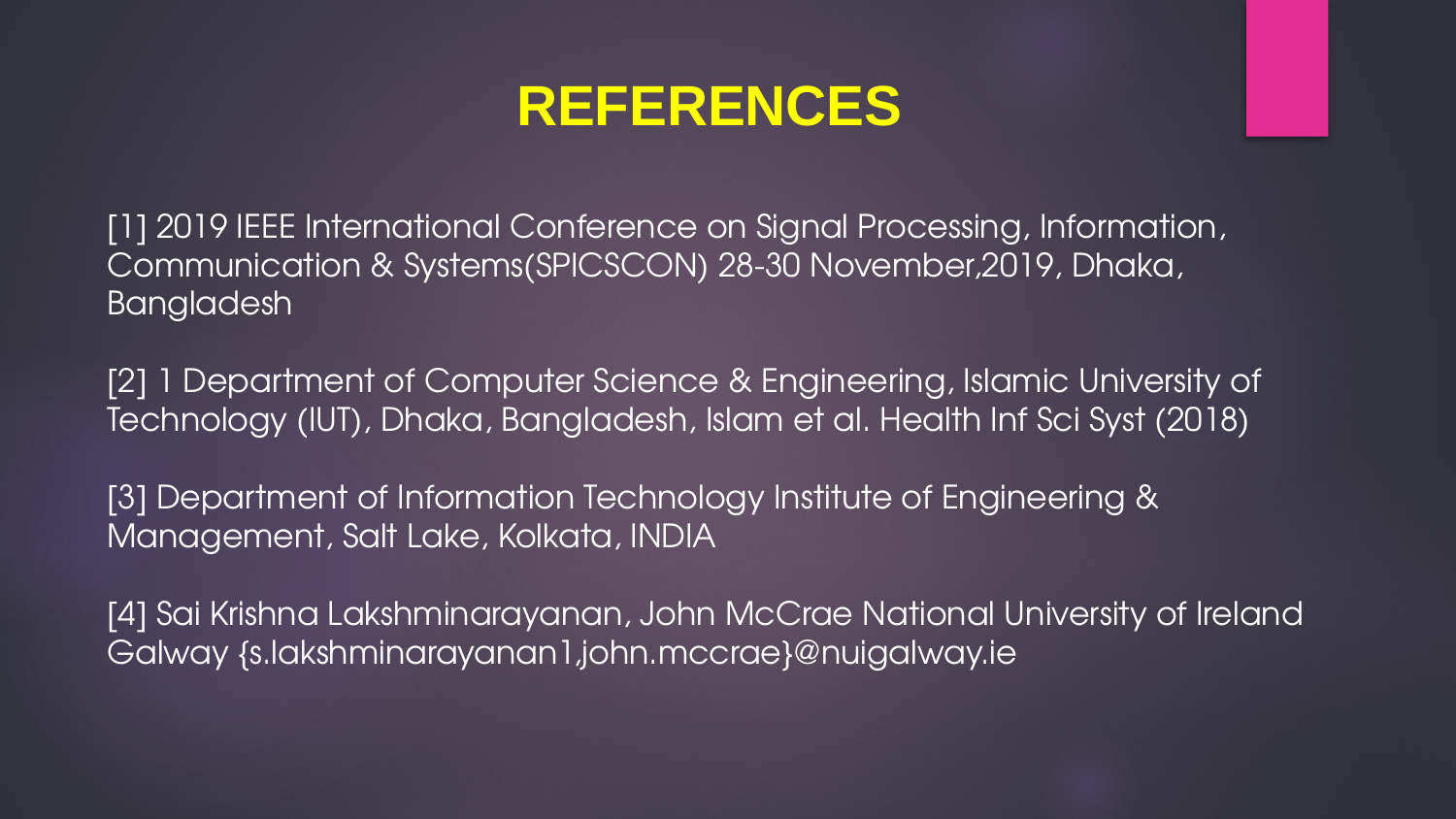

# REFERENCES
[1] 2019 IEEE International Conference on Signal Processing, Information, Communication & Systems(SPICSCON) 28-30 November,2019, Dhaka, Bangladesh

[2] 1 Department of Computer Science & Engineering, Islamic University of Technology (IUT), Dhaka, Bangladesh, Islam et al. Health Inf Sci Syst (2018)

[3] Department of Information Technology Institute of Engineering & Management, Salt Lake, Kolkata, INDIA

[4] Sai Krishna Lakshminarayanan, John McCrae National University of Ireland Galway {s.lakshminarayanan1,john.mccrae}@nuigalway.ie